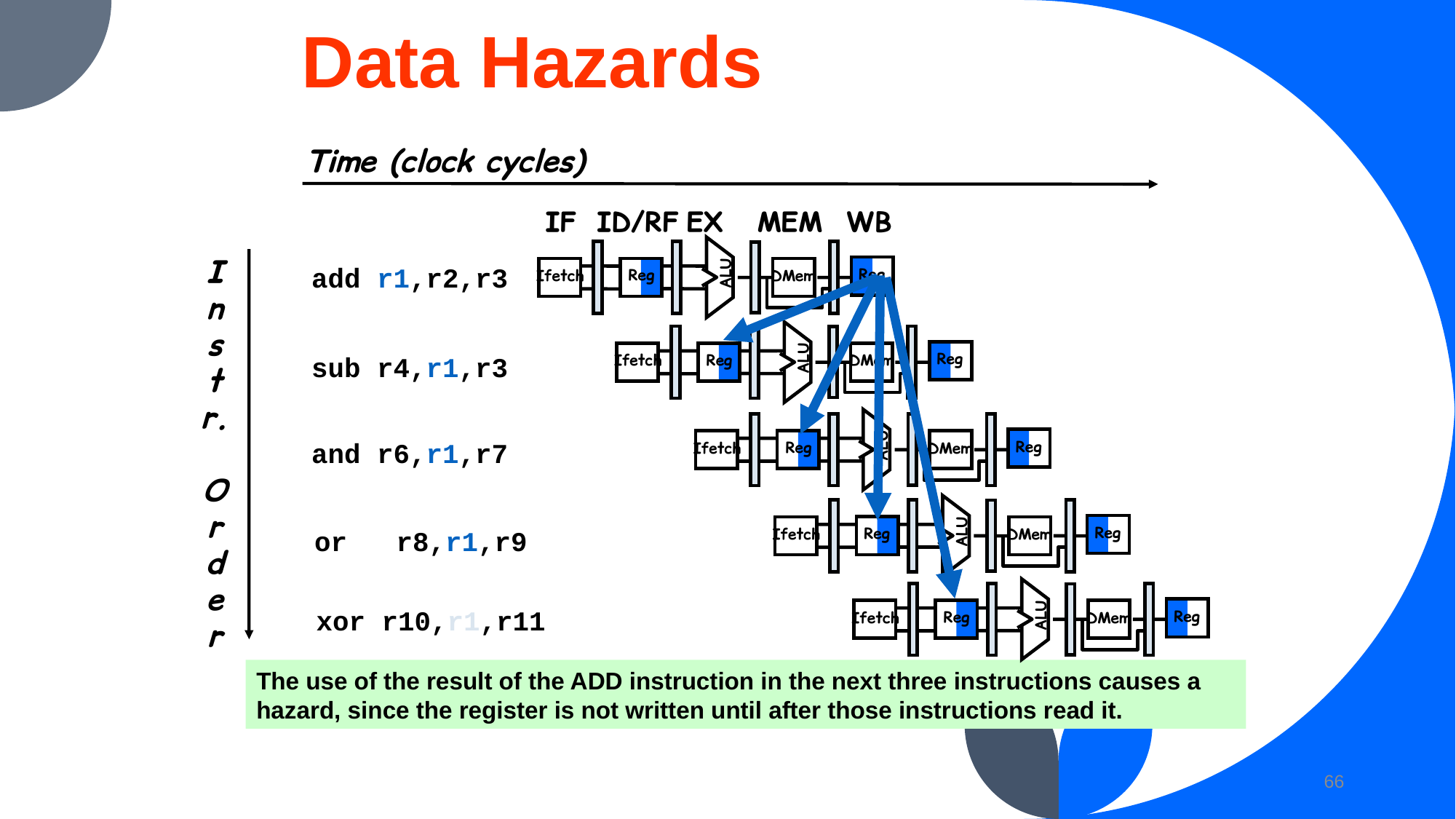

# Data Hazards
Time (clock cycles)

EX
WB
MEM
IF
ID/RF

I
n
s
t
r.

O
r
d
e
r

add r1,r2,r3

sub r4,r1,r3

and r6,r1,r7

or   r8,r1,r9

xor r10,r1,r11

ALU

Reg

Reg

Ifetch

DMem

ALU

Reg

Reg

Ifetch

DMem

ALU

Reg

Reg

Ifetch

DMem

ALU

Reg

Reg

Ifetch

DMem

ALU

Reg

Reg

Ifetch

DMem

The use of the result of the ADD instruction in the next three instructions causes a hazard, since the register is not written until after those instructions read it.
66